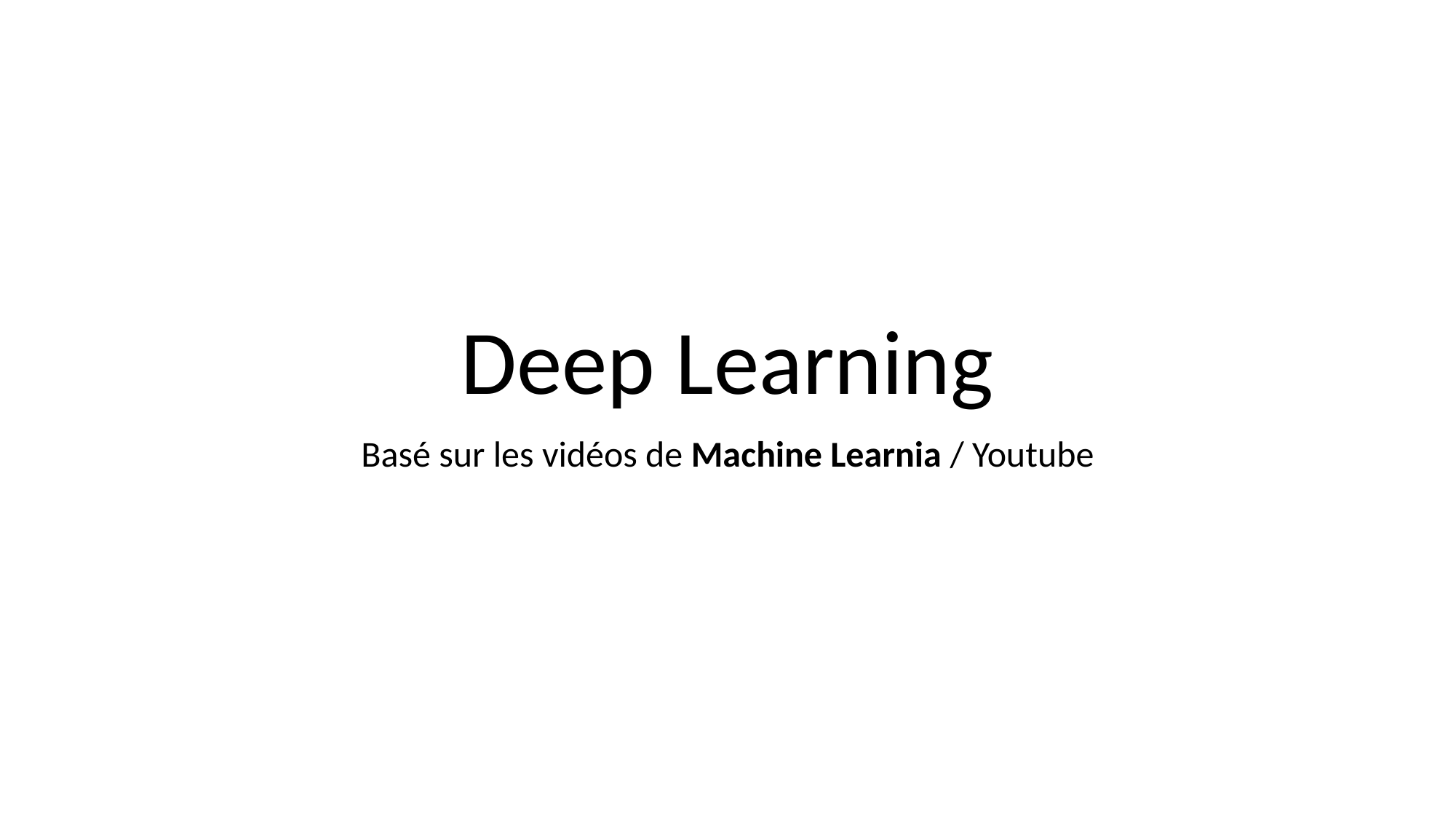

# Deep Learning
Basé sur les vidéos de Machine Learnia / Youtube